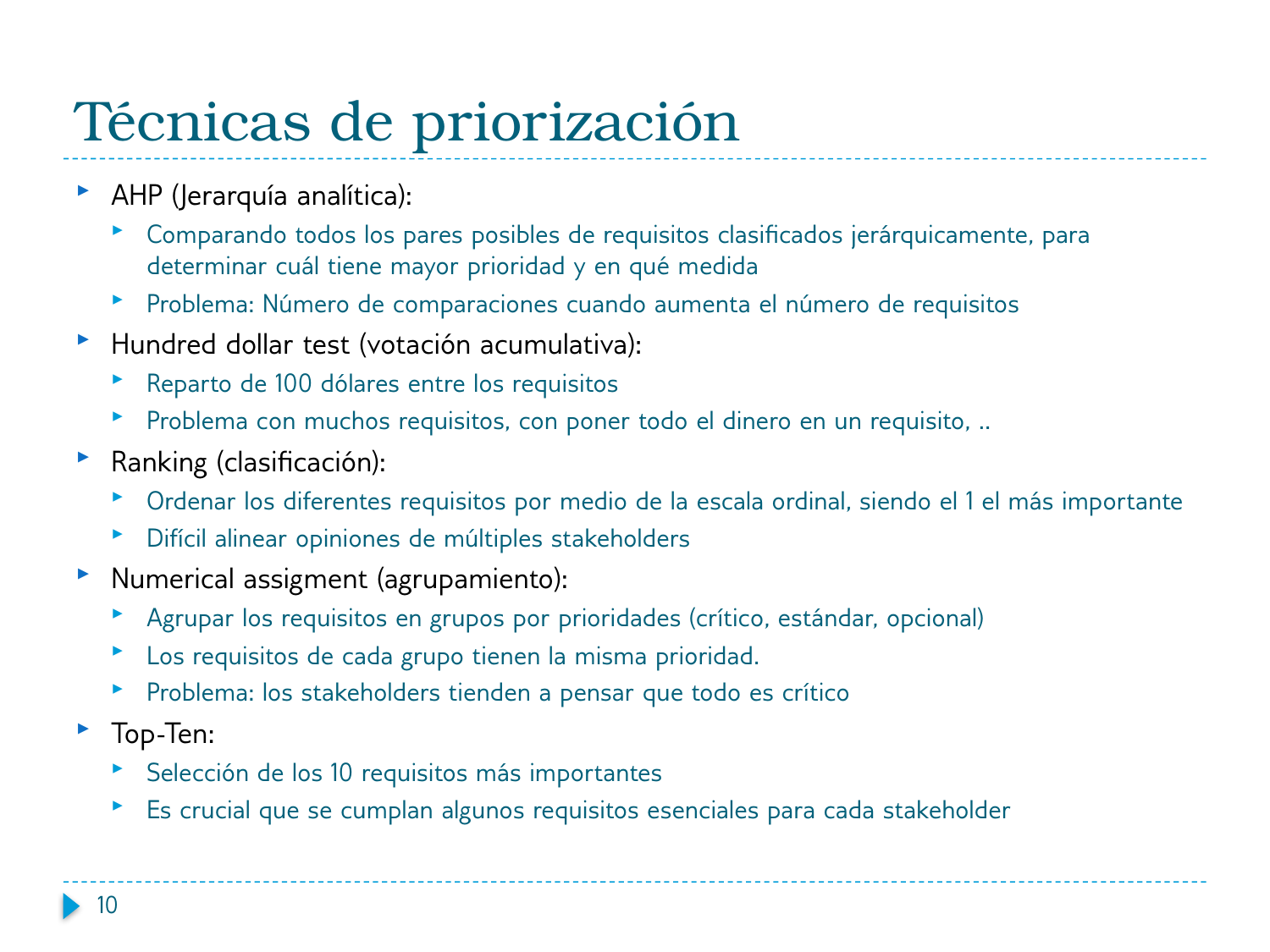

# Técnicas de priorización
AHP (Jerarquía analítica):
Comparando todos los pares posibles de requisitos clasificados jerárquicamente, para determinar cuál tiene mayor prioridad y en qué medida
Problema: Número de comparaciones cuando aumenta el número de requisitos
Hundred dollar test (votación acumulativa):
Reparto de 100 dólares entre los requisitos
Problema con muchos requisitos, con poner todo el dinero en un requisito, ..
Ranking (clasificación):
Ordenar los diferentes requisitos por medio de la escala ordinal, siendo el 1 el más importante
Difícil alinear opiniones de múltiples stakeholders
Numerical assigment (agrupamiento):
Agrupar los requisitos en grupos por prioridades (crítico, estándar, opcional)
Los requisitos de cada grupo tienen la misma prioridad.
Problema: los stakeholders tienden a pensar que todo es crítico
Top-Ten:
Selección de los 10 requisitos más importantes
Es crucial que se cumplan algunos requisitos esenciales para cada stakeholder
10